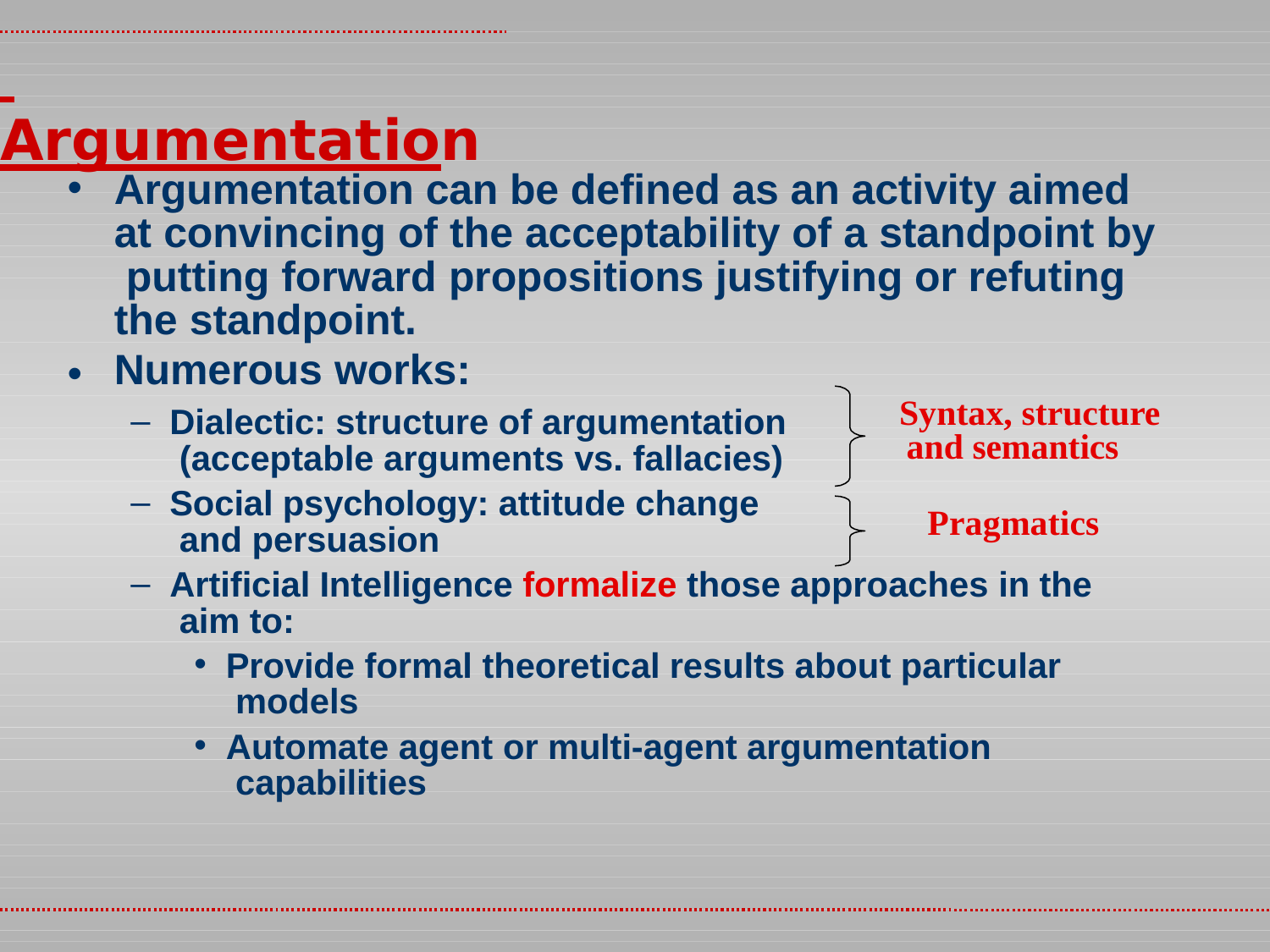

# Argumentation
Argumentation can be defined as an activity aimed  at convincing of the acceptability of a standpoint by  putting forward propositions justifying or refuting  the standpoint.
Numerous works:
Syntax, structure

•

Dialectic: structure of argumentation  (acceptable arguments vs. fallacies)
Social psychology: attitude change  and persuasion
and semantics
Pragmatics
Artificial Intelligence formalize those approaches in the  aim to:
Provide formal theoretical results about particular  models
Automate agent or multi-agent argumentation  capabilities